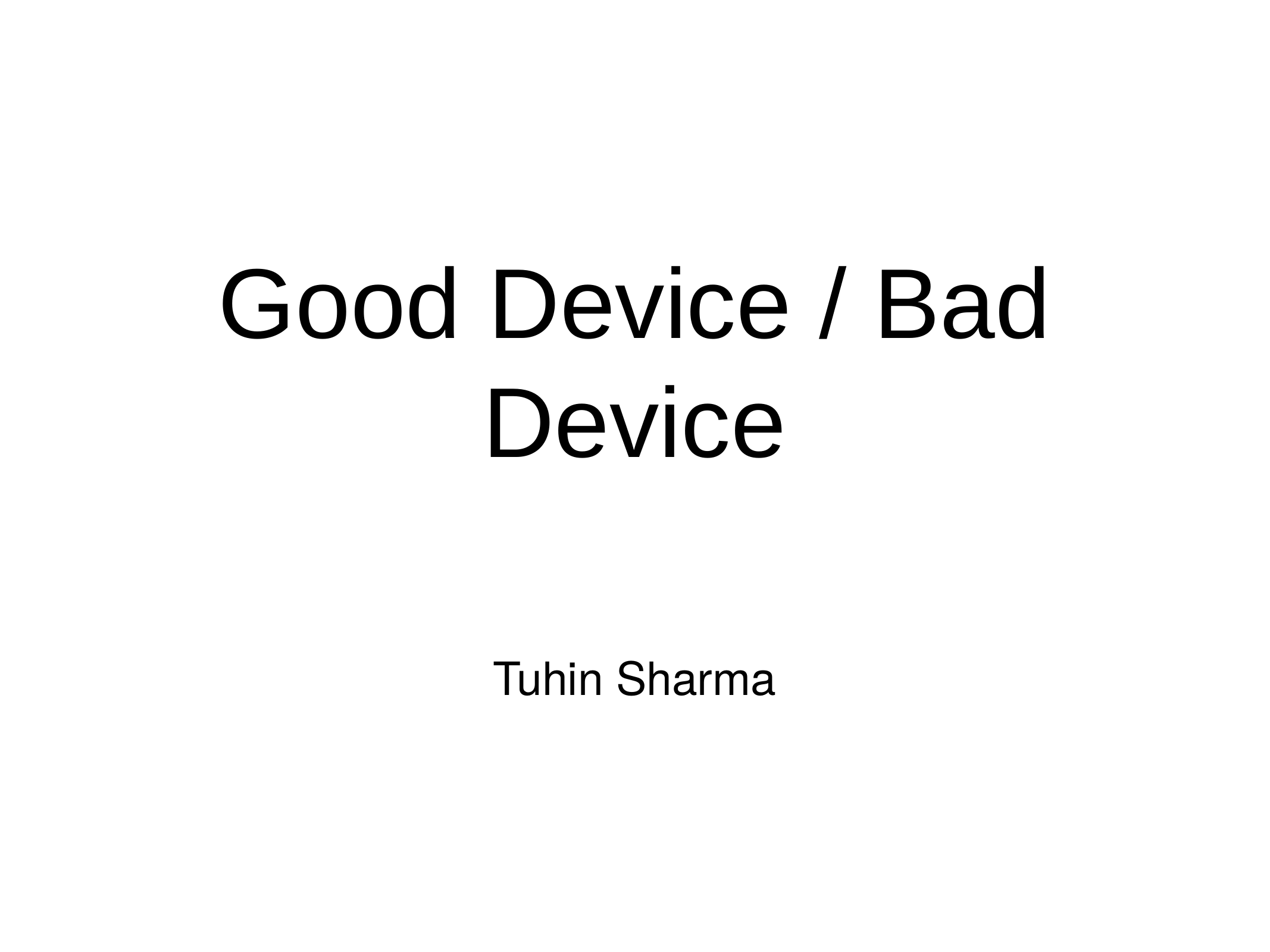

# Good Device / Bad Device
Tuhin Sharma